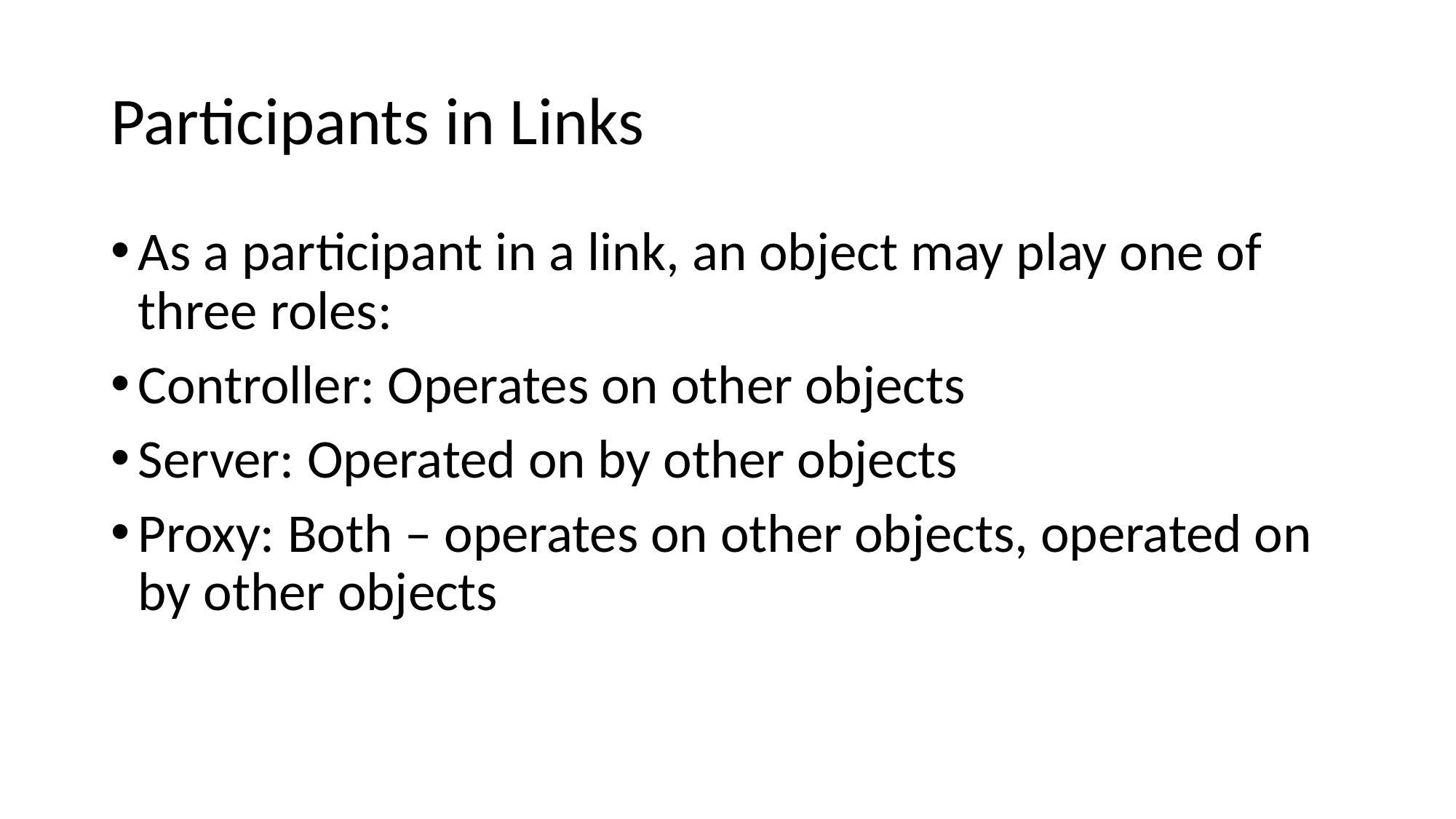

# Participants in Links
As a participant in a link, an object may play one of three roles:
Controller: Operates on other objects
Server: Operated on by other objects
Proxy: Both – operates on other objects, operated on by other objects